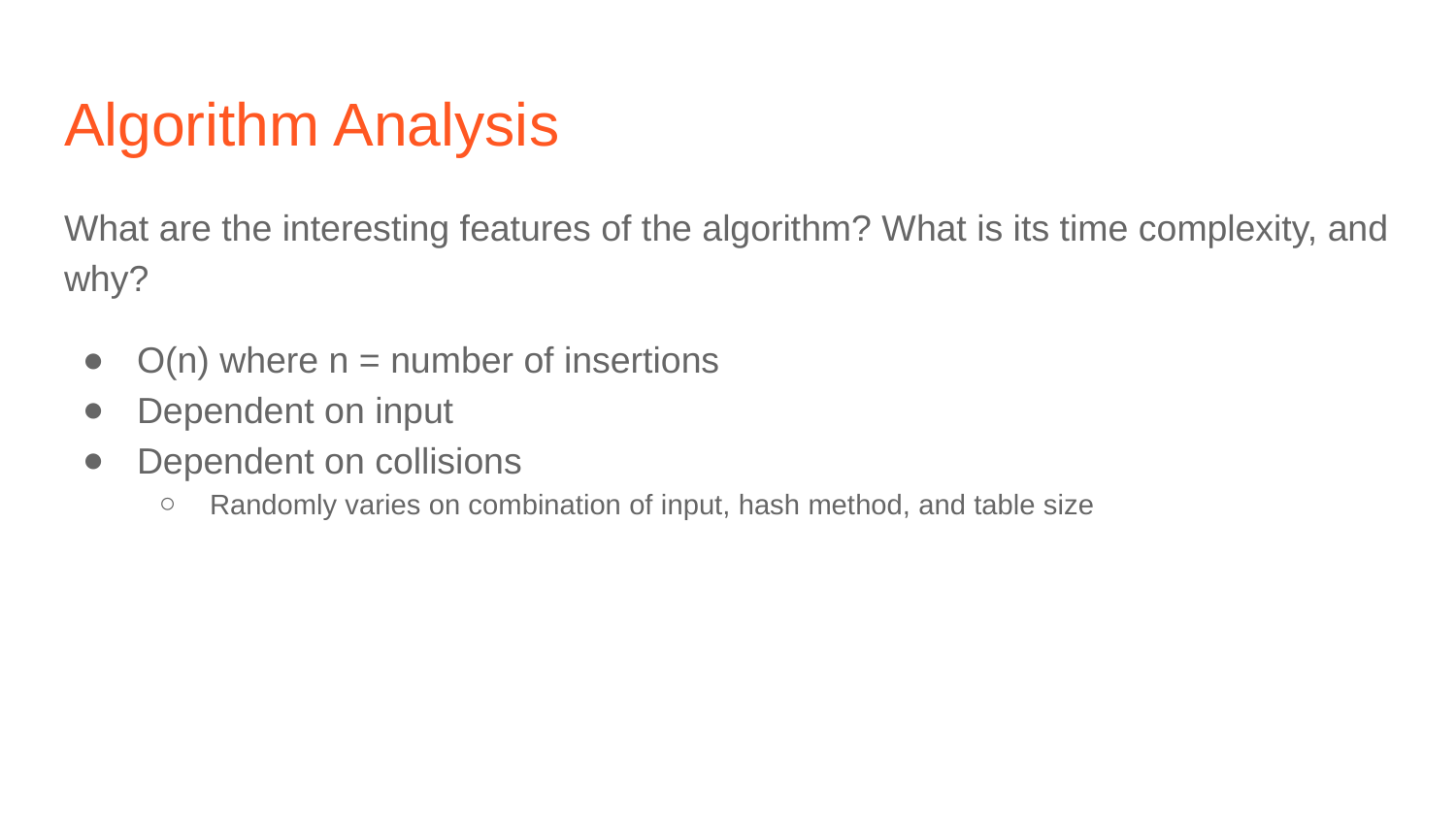

# Algorithm Analysis
What are the interesting features of the algorithm? What is its time complexity, and why?
O(n) where n = number of insertions
Dependent on input
Dependent on collisions
Randomly varies on combination of input, hash method, and table size